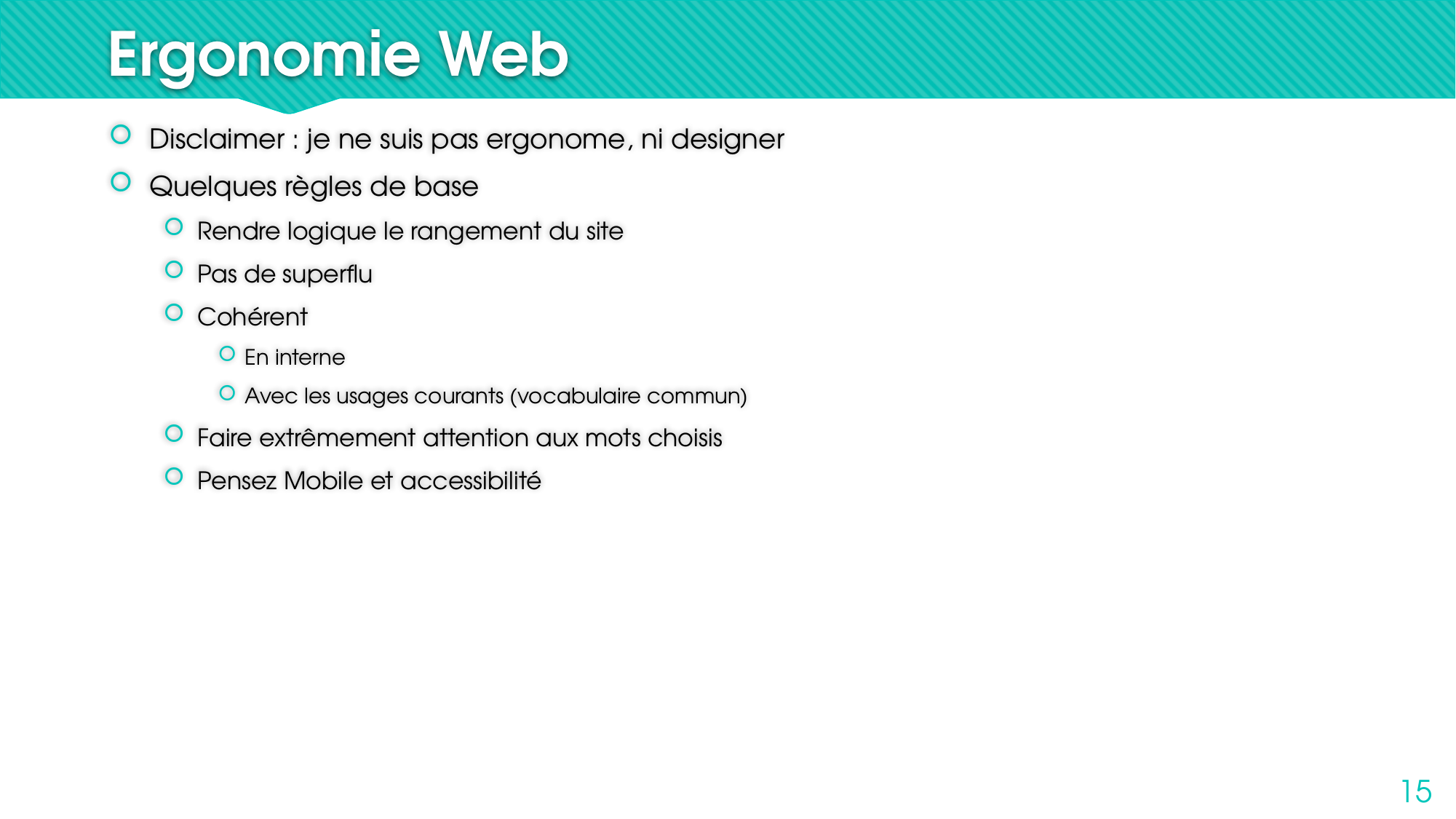

# Ergonomie Web
Disclaimer : je ne suis pas ergonome, ni designer
Quelques règles de base
Rendre logique le rangement du site
Pas de superflu
Cohérent
En interne
Avec les usages courants (vocabulaire commun)
Faire extrêmement attention aux mots choisis
Pensez Mobile et accessibilité
15